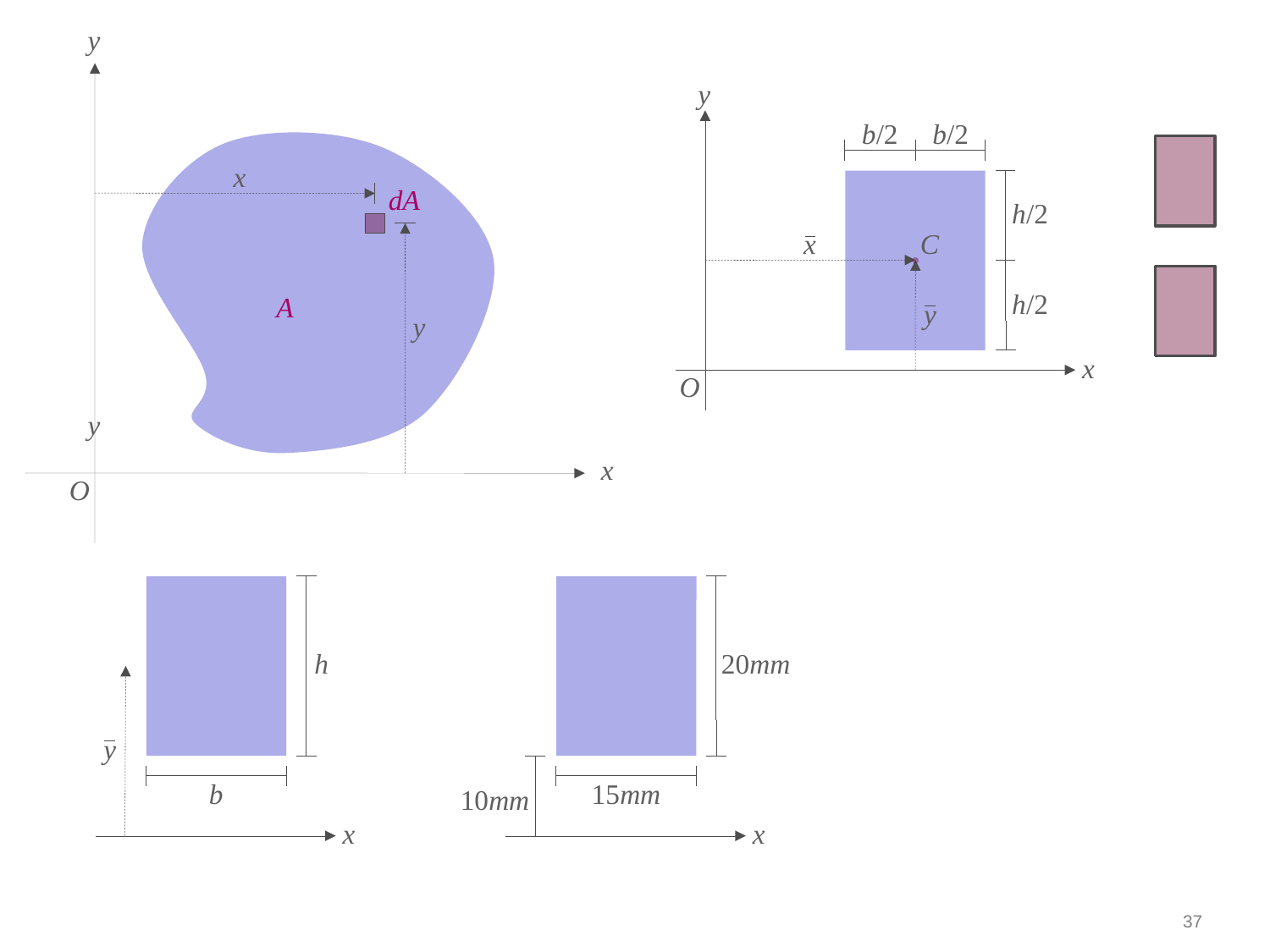

y

x
dA

A
y
x
O
y
b/2
b/2

h/2
x
C

h/2
y
x
O

y

h
b
y
x

20mm
15mm
10mm
x